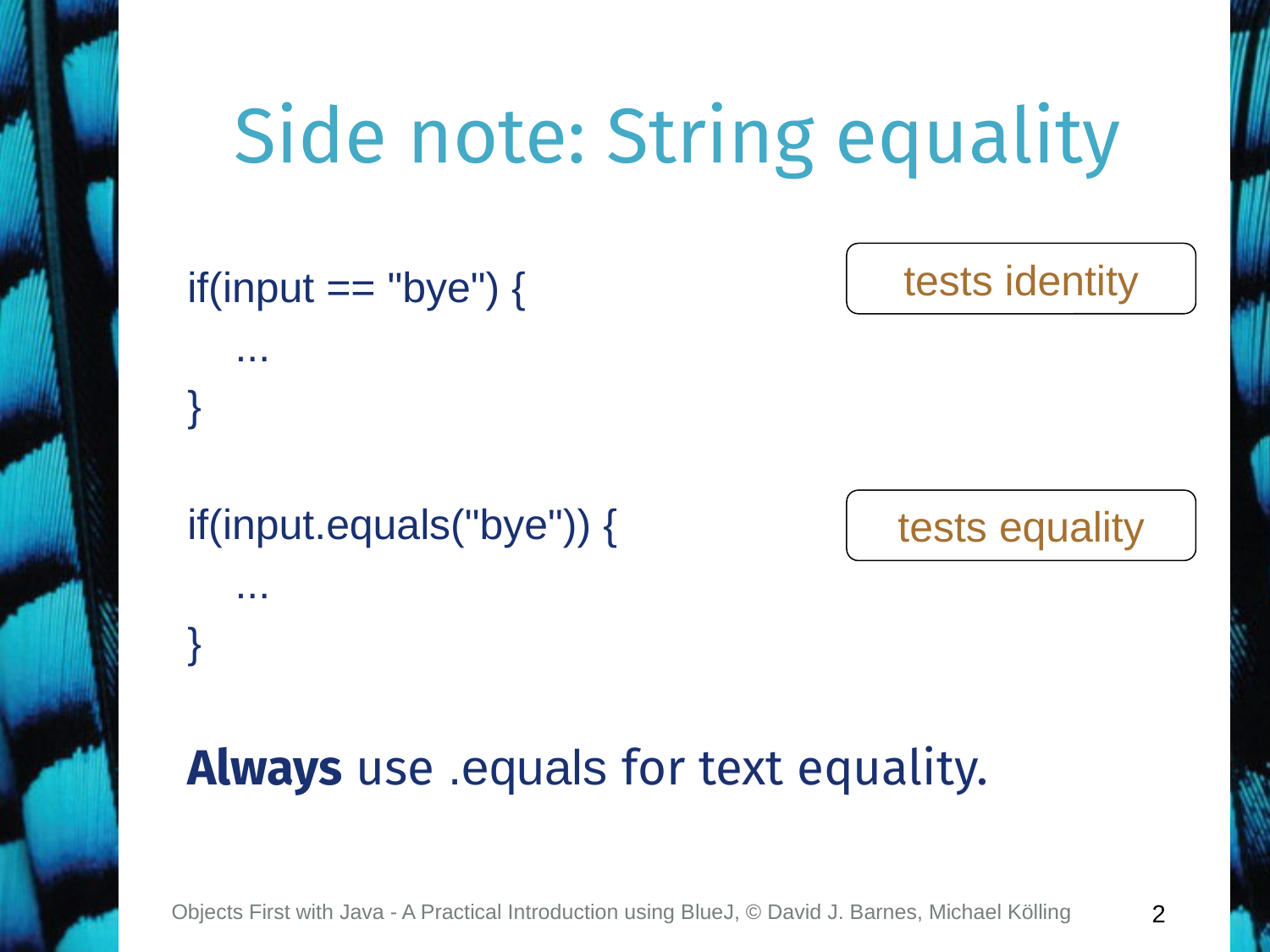

# Side note: String equality

tests identity
if(input == "bye") {
    ...
}

if(input.equals("bye")) {
    ...
}

Always use .equals for text equality.

tests equality
Objects First with Java - A Practical Introduction using BlueJ, © David J. Barnes, Michael Kölling